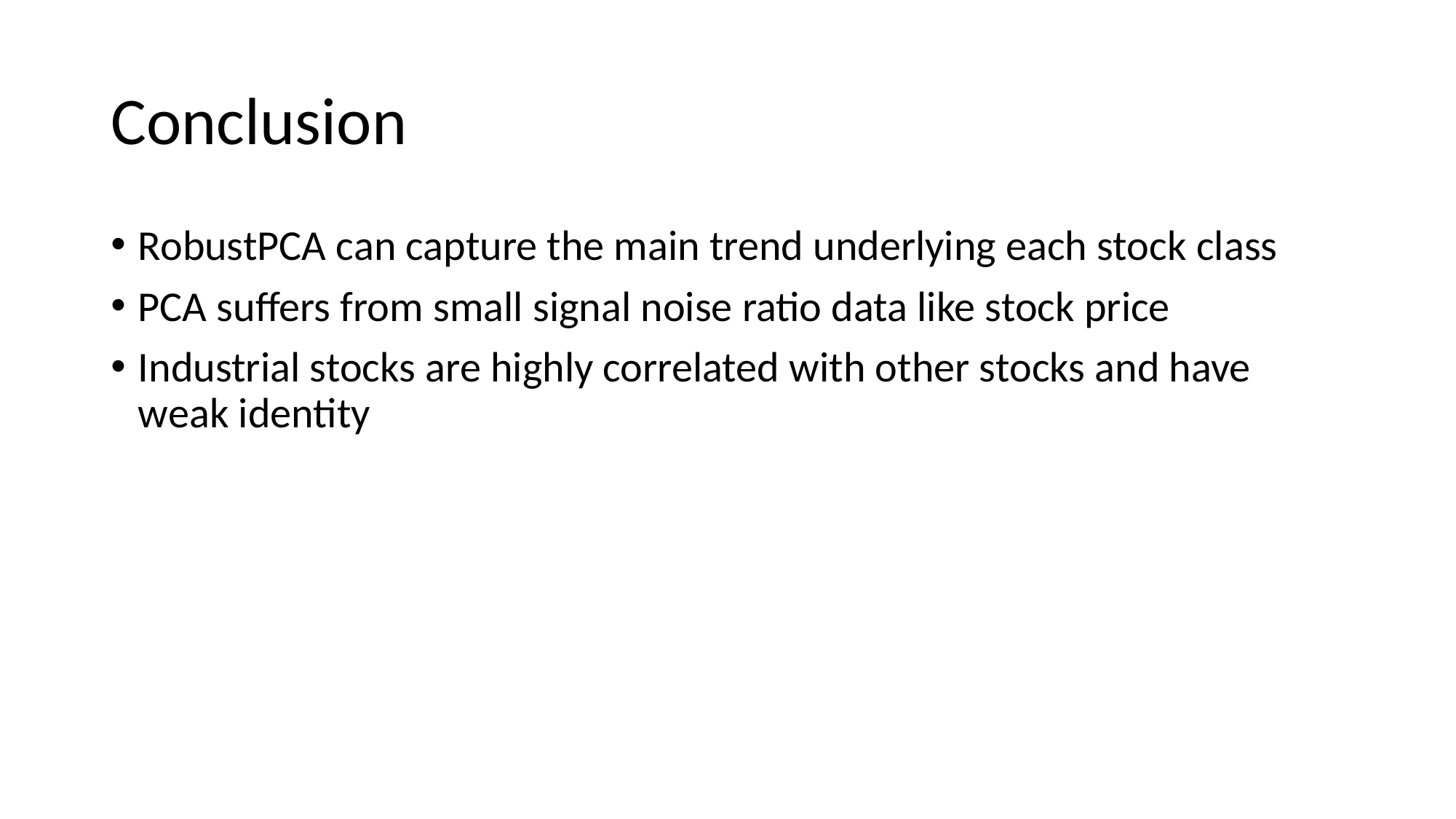

# Conclusion
RobustPCA can capture the main trend underlying each stock class
PCA suffers from small signal noise ratio data like stock price
Industrial stocks are highly correlated with other stocks and have weak identity